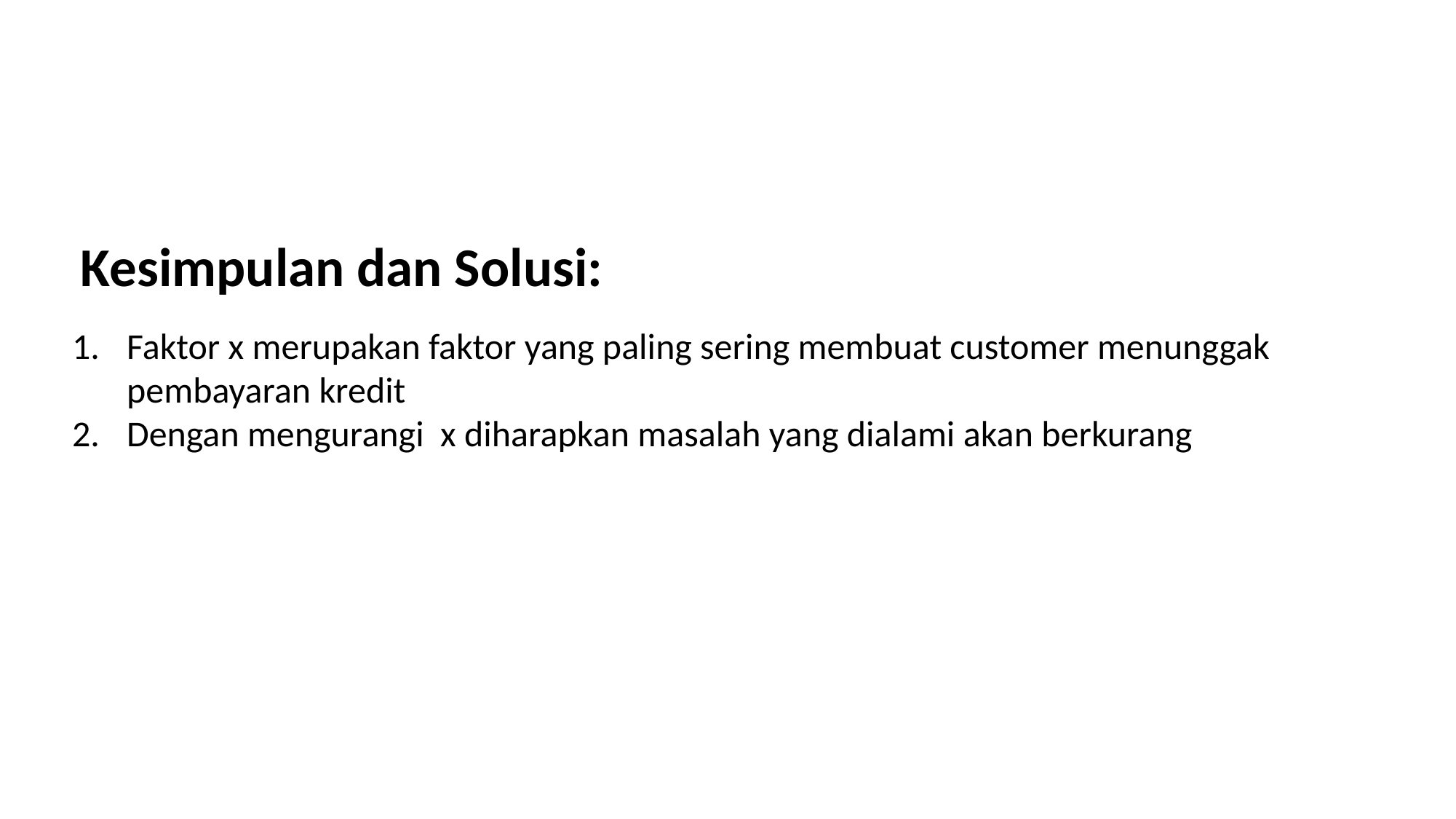

Kesimpulan dan Solusi:
Faktor x merupakan faktor yang paling sering membuat customer menunggak pembayaran kredit
Dengan mengurangi  x diharapkan masalah yang dialami akan berkurang